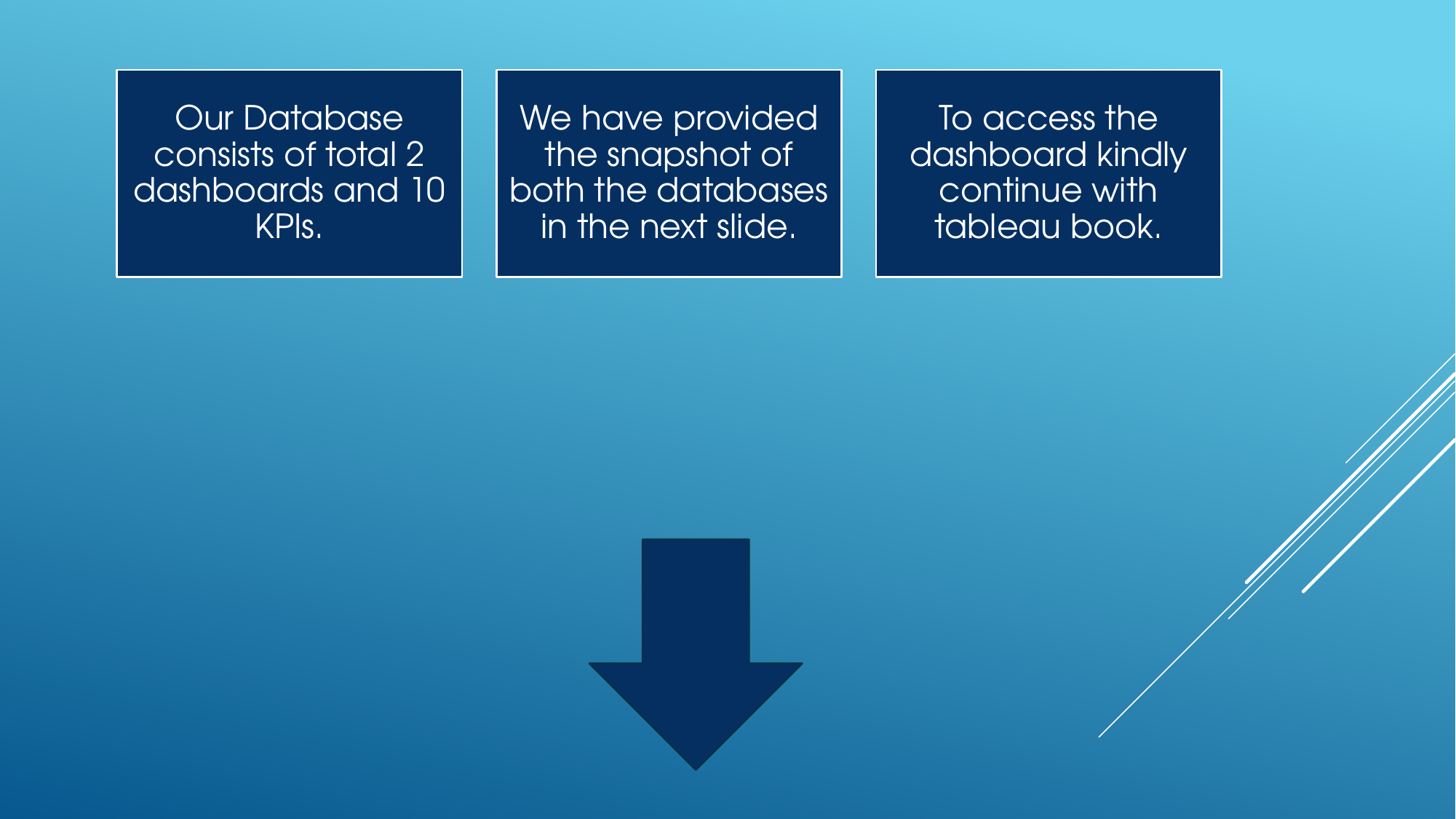

Our Database consists of total 2 dashboards and 10 KPIs.
We have provided the snapshot of both the databases in the next slide.
To access the dashboard kindly continue with tableau book.